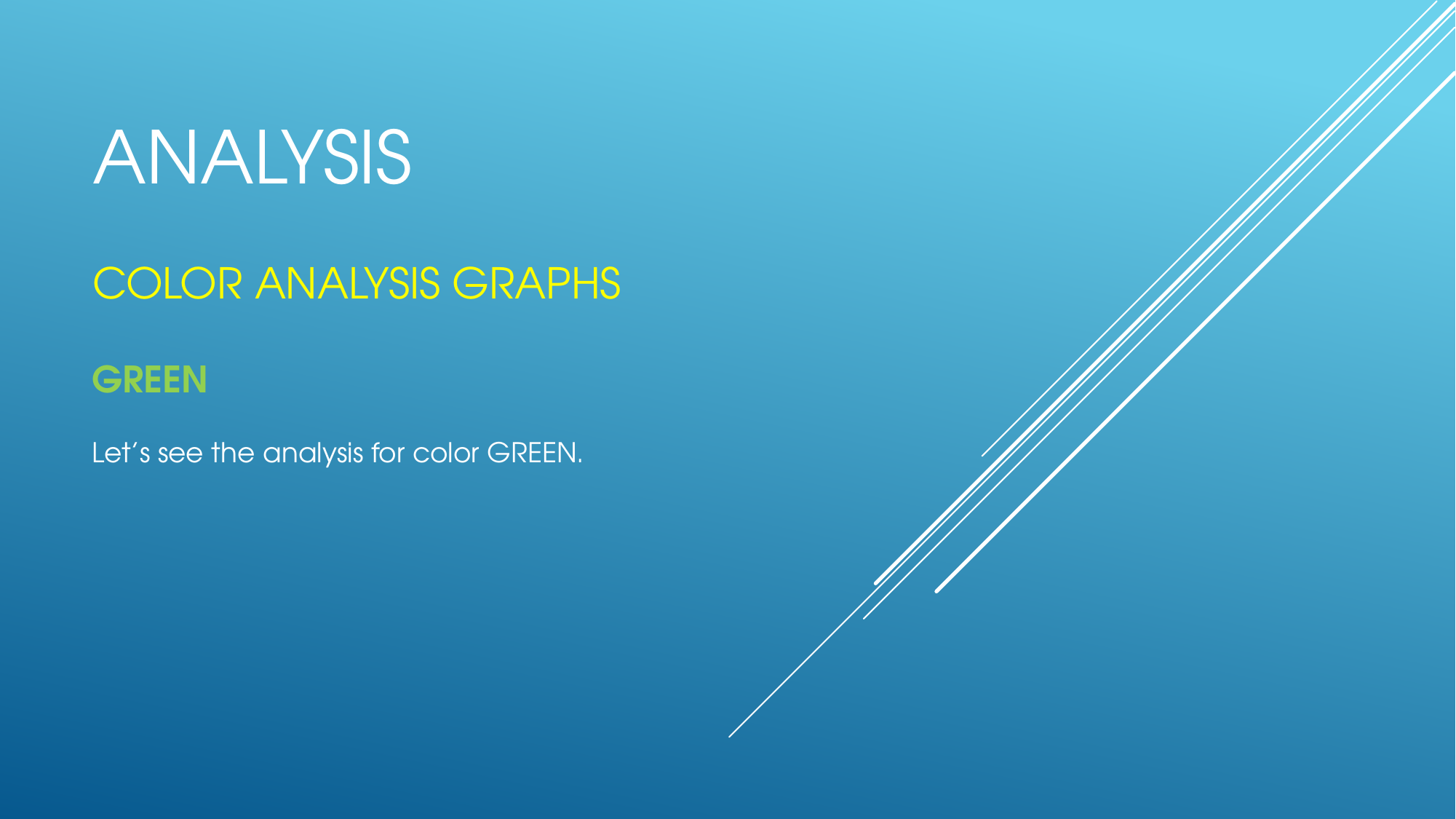

# ANALYSIS
COLOR ANALYSIS GRAPHS
GREEN
Let’s see the analysis for color GREEN.